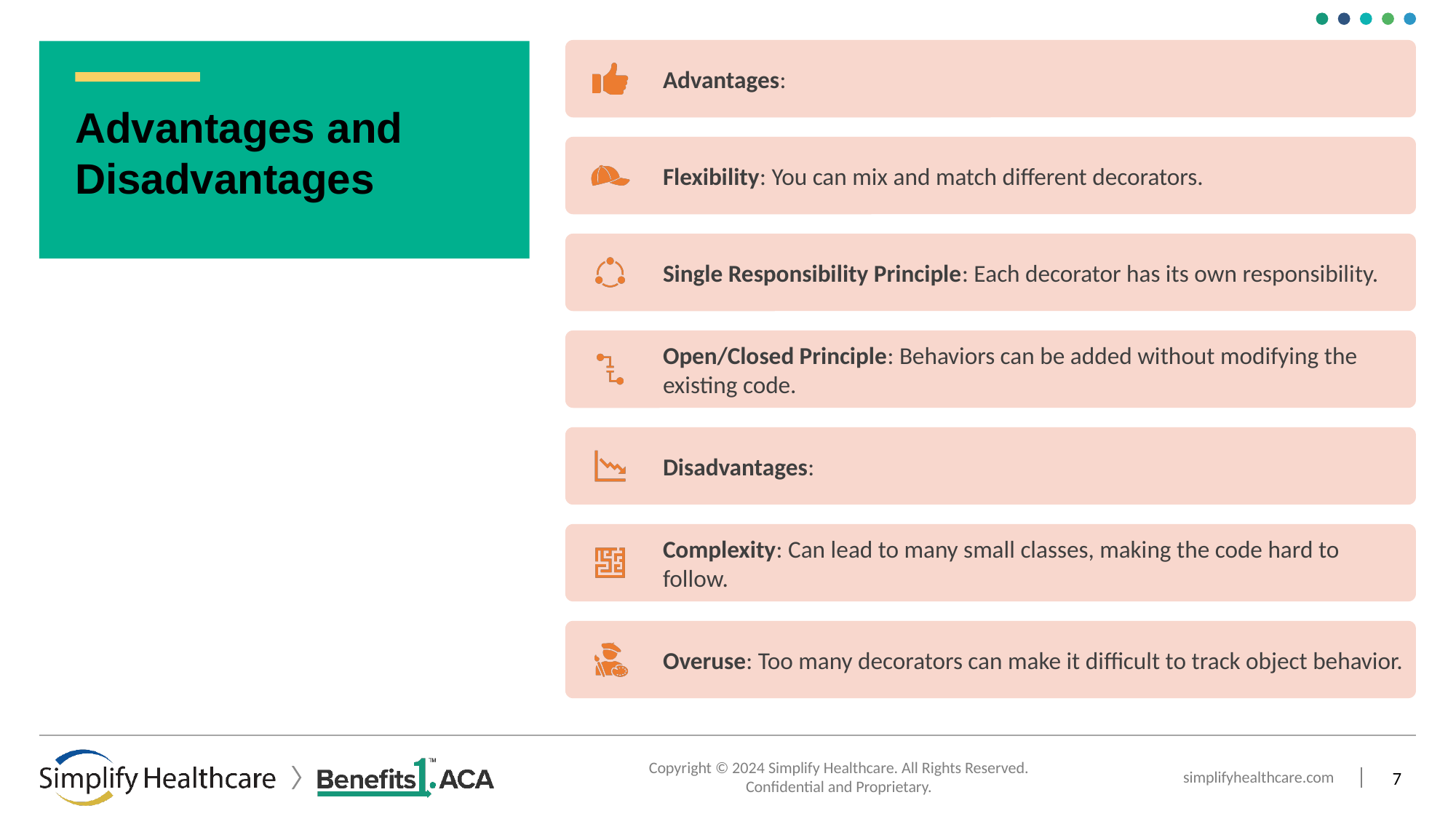

Advantages:
Flexibility: You can mix and match different decorators.
Single Responsibility Principle: Each decorator has its own responsibility.
Open/Closed Principle: Behaviors can be added without modifying the existing code.
Disadvantages:
Complexity: Can lead to many small classes, making the code hard to follow.
Overuse: Too many decorators can make it difficult to track object behavior.
# Advantages and Disadvantages